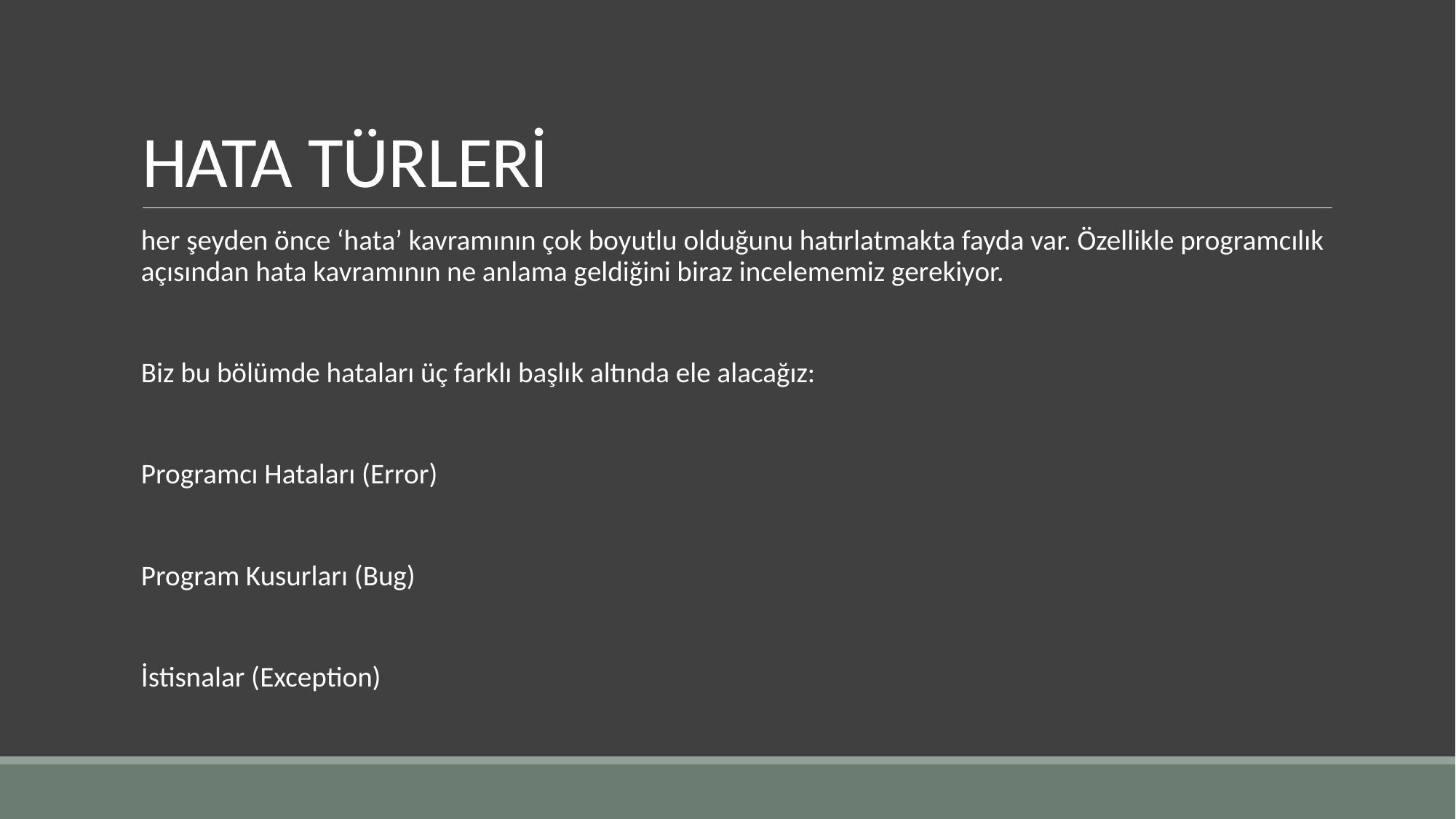

# HATA TÜRLERİ
her şeyden önce ‘hata’ kavramının çok boyutlu olduğunu hatırlatmakta fayda var. Özellikle programcılık açısından hata kavramının ne anlama geldiğini biraz incelememiz gerekiyor.

Biz bu bölümde hataları üç farklı başlık altında ele alacağız:

Programcı Hataları (Error)

Program Kusurları (Bug)

İstisnalar (Exception)